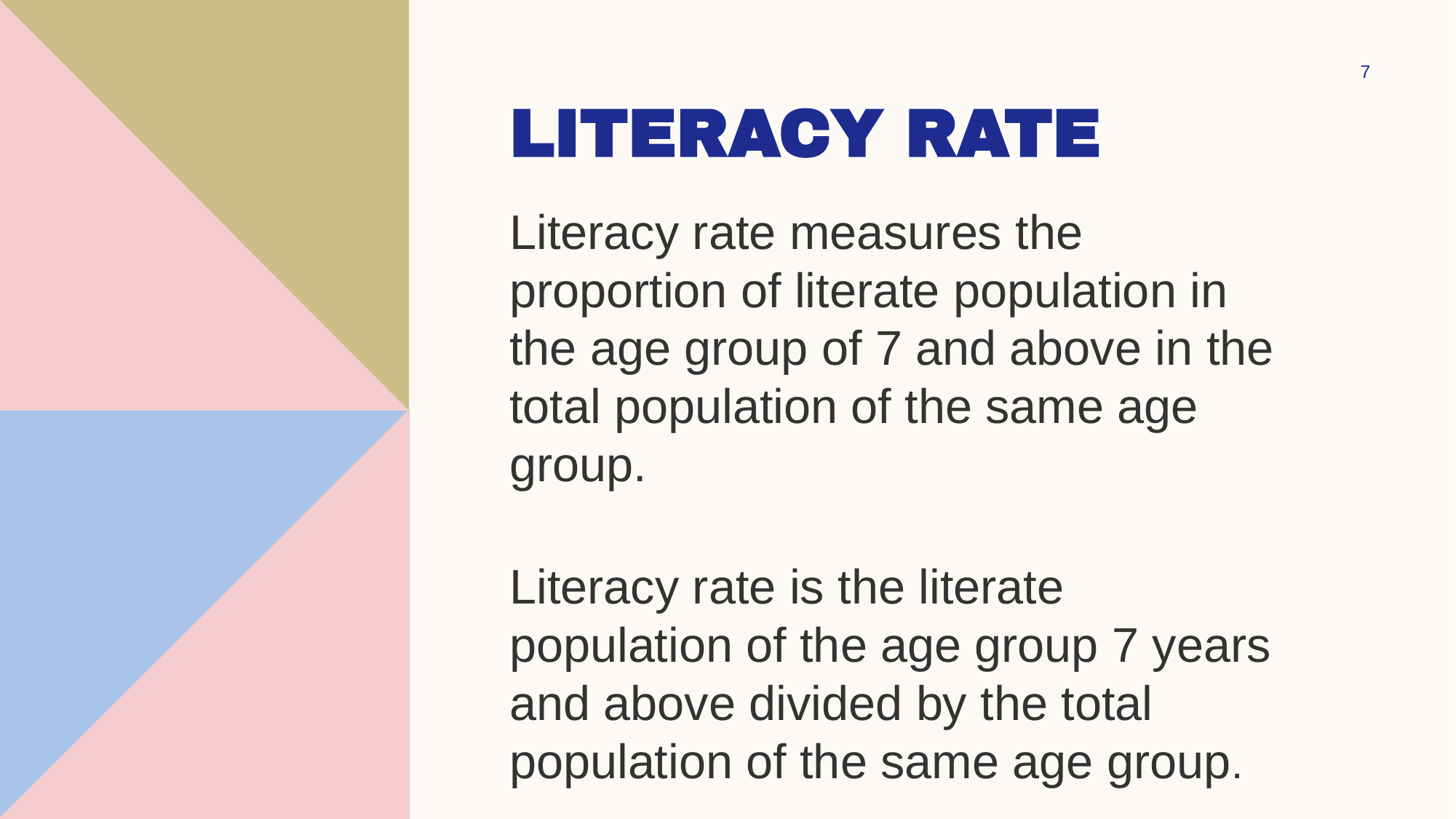

7
# LITERACY RATE
Literacy rate measures the proportion of literate population in the age group of 7 and above in the total population of the same age group.
Literacy rate is the literate population of the age group 7 years and above divided by the total population of the same age group.